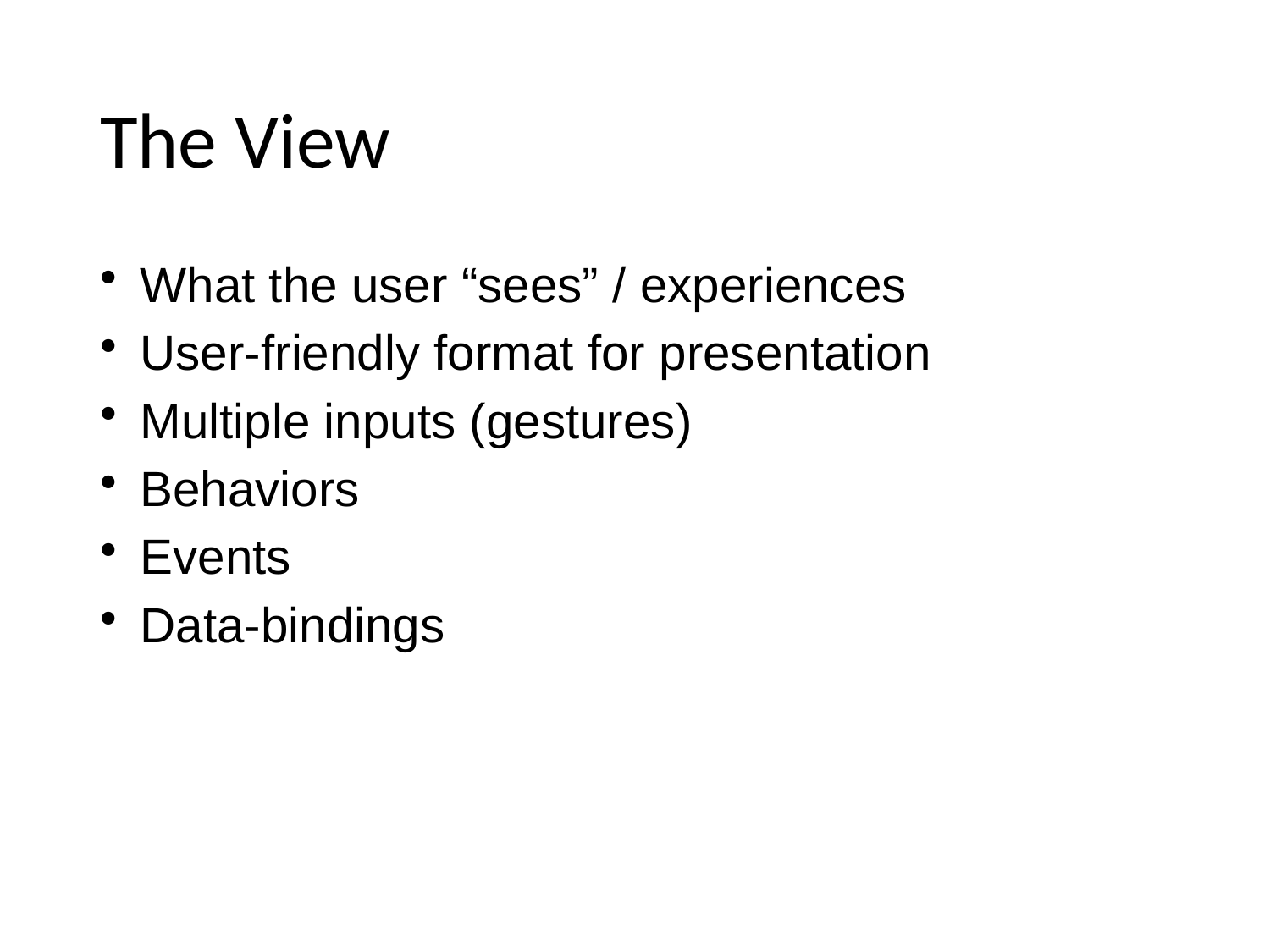

# The View
What the user “sees” / experiences
User-friendly format for presentation
Multiple inputs (gestures)
Behaviors
Events
Data-bindings